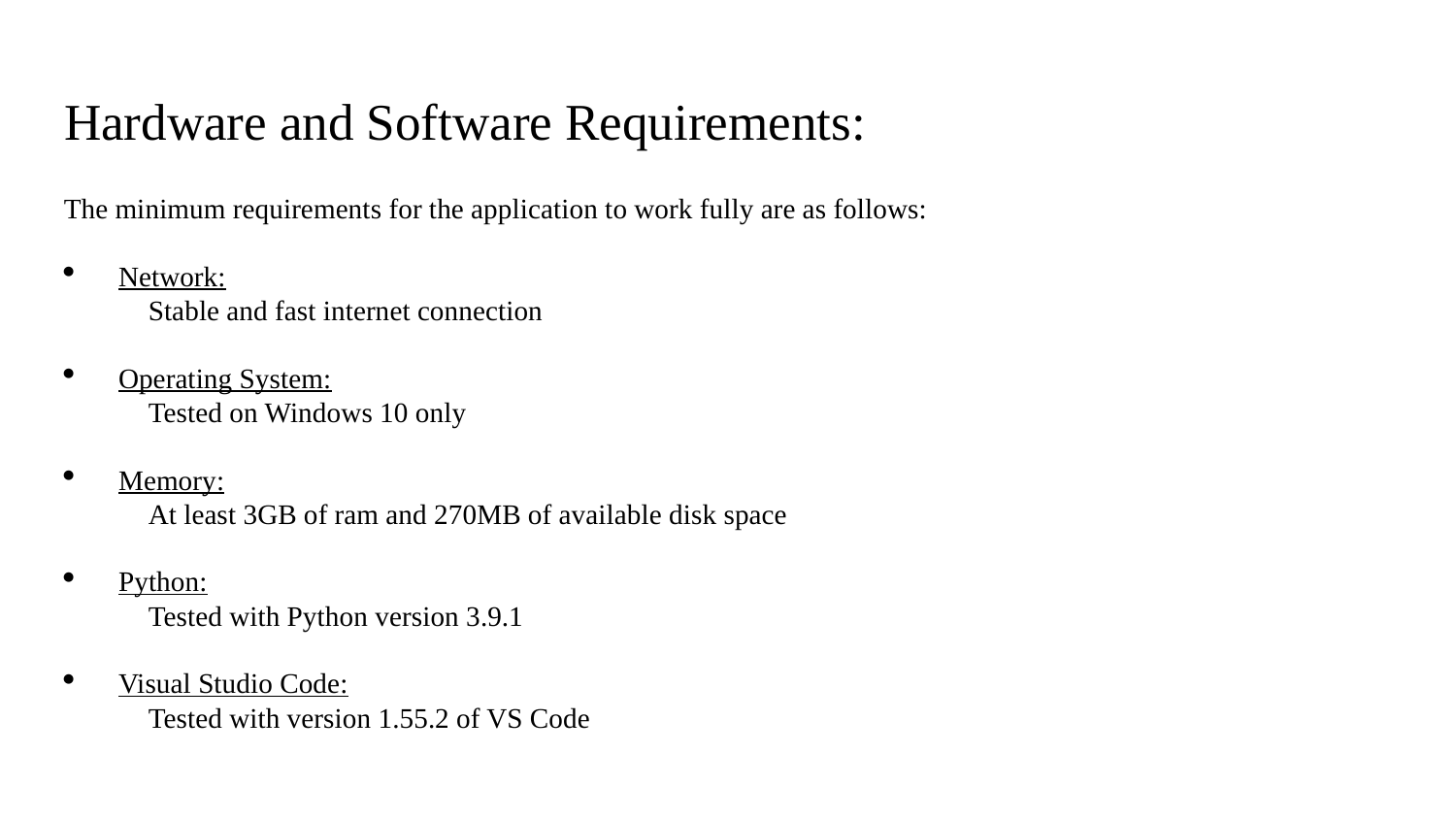

# Hardware and Software Requirements:

The minimum requirements for the application to work fully are as follows:

Network:
            Stable and fast internet connection

Operating System:
            Tested on Windows 10 only

Memory:
            At least 3GB of ram and 270MB of available disk space

Python:
            Tested with Python version 3.9.1

Visual Studio Code:
            Tested with version 1.55.2 of VS Code